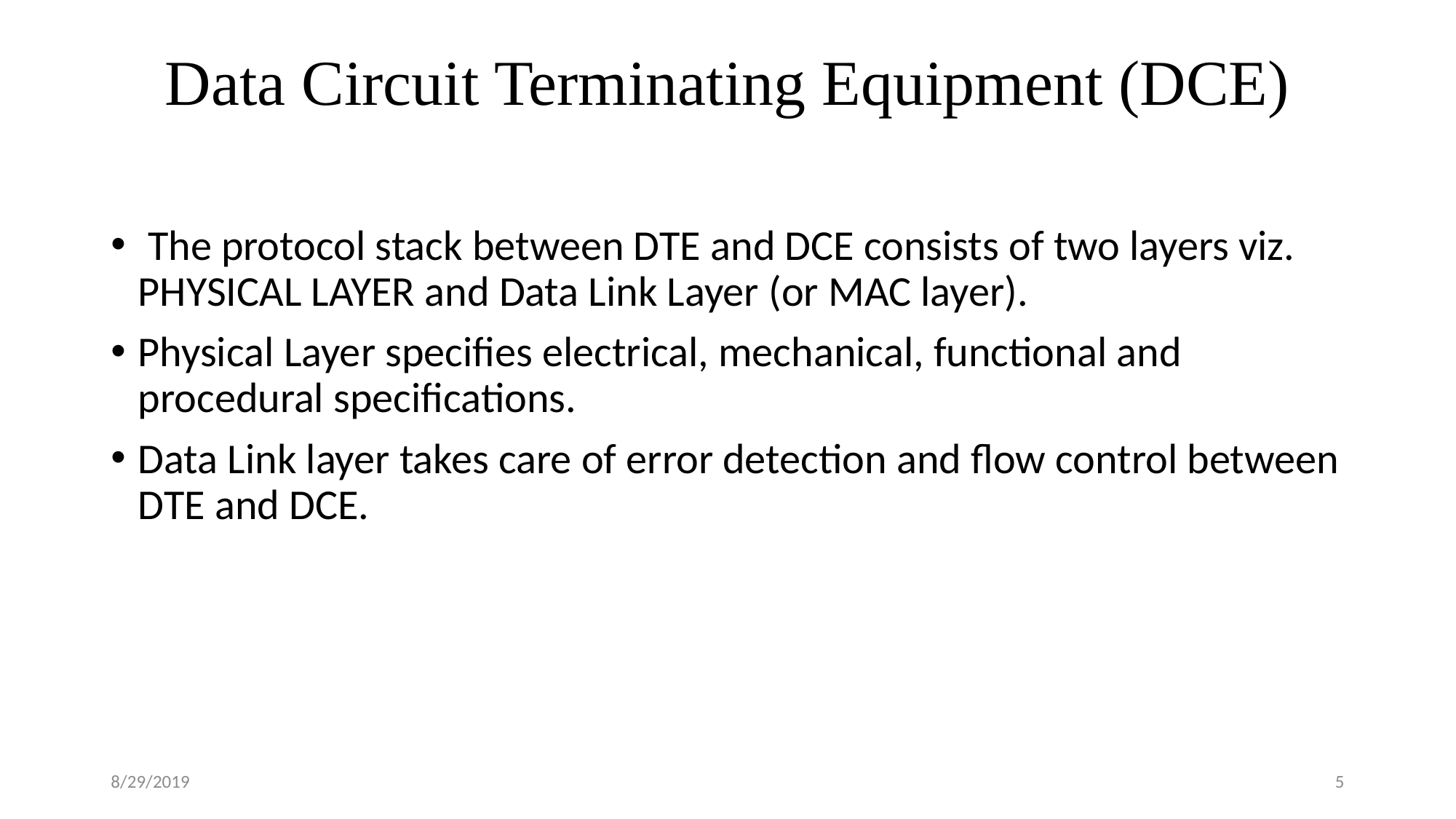

# Data Circuit Terminating Equipment (DCE)

 The protocol stack between DTE and DCE consists of two layers viz. PHYSICAL LAYER and Data Link Layer (or MAC layer).
Physical Layer specifies electrical, mechanical, functional and procedural specifications.
Data Link layer takes care of error detection and flow control between DTE and DCE.
8/29/2019
5